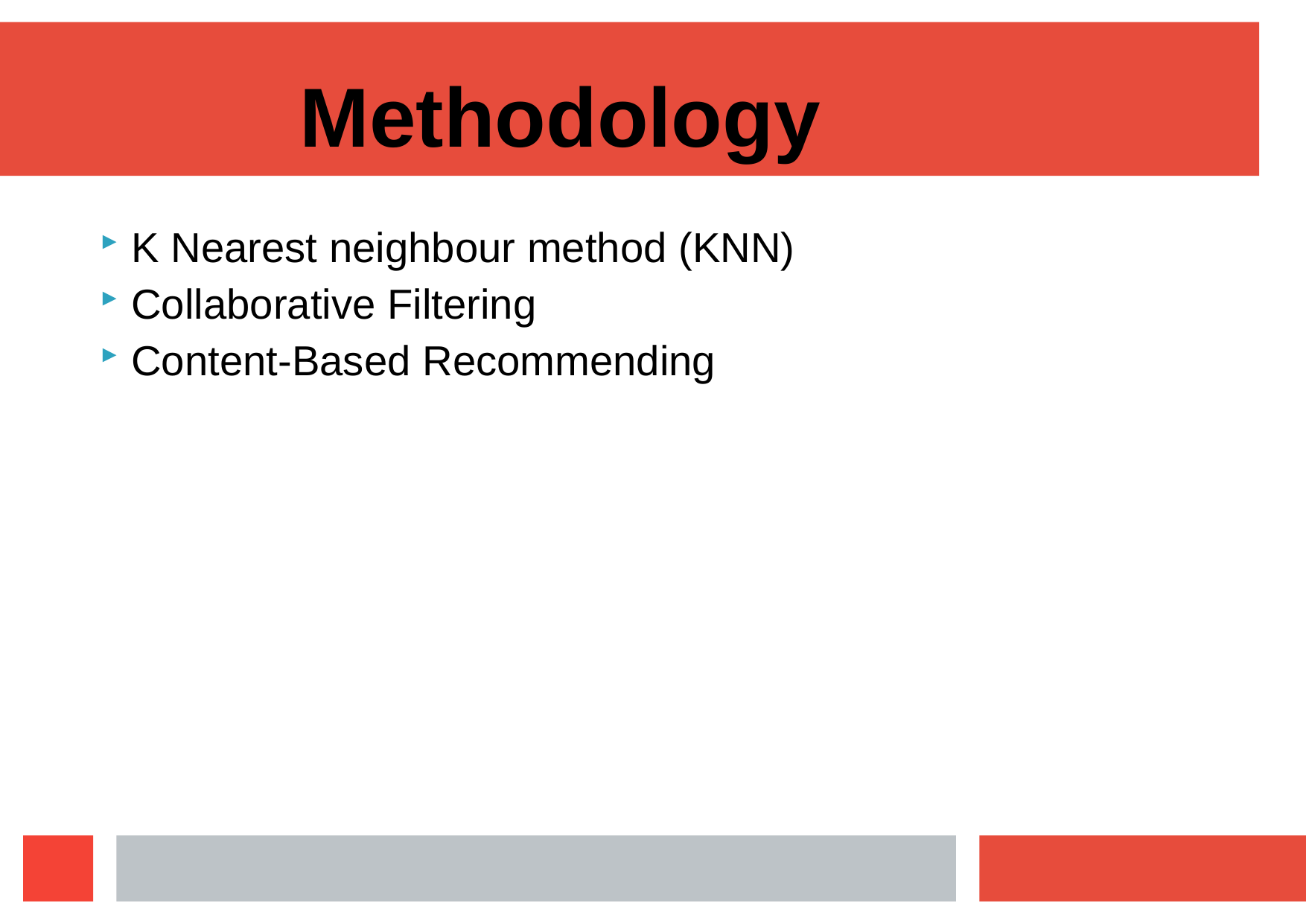

Methodology
K Nearest neighbour method (KNN)
Collaborative Filtering
Content-Based Recommending